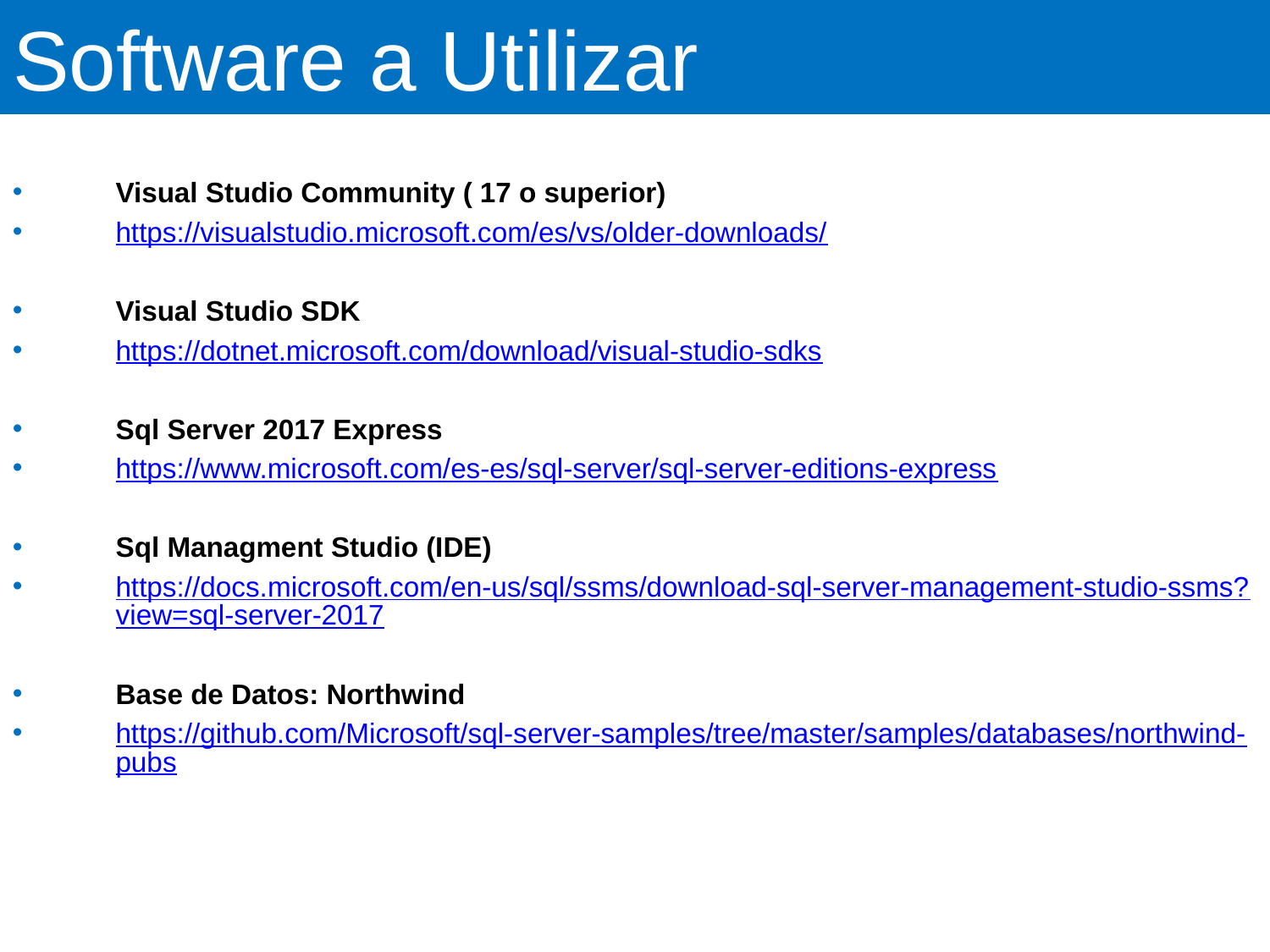

# Software a Utilizar

Visual Studio Community ( 17 o superior)
https://visualstudio.microsoft.com/es/vs/older-downloads/

Visual Studio SDK
https://dotnet.microsoft.com/download/visual-studio-sdks

Sql Server 2017 Express
https://www.microsoft.com/es-es/sql-server/sql-server-editions-express

Sql Managment Studio (IDE)
https://docs.microsoft.com/en-us/sql/ssms/download-sql-server-management-studio-ssms?view=sql-server-2017

Base de Datos: Northwind
https://github.com/Microsoft/sql-server-samples/tree/master/samples/databases/northwind-pubs